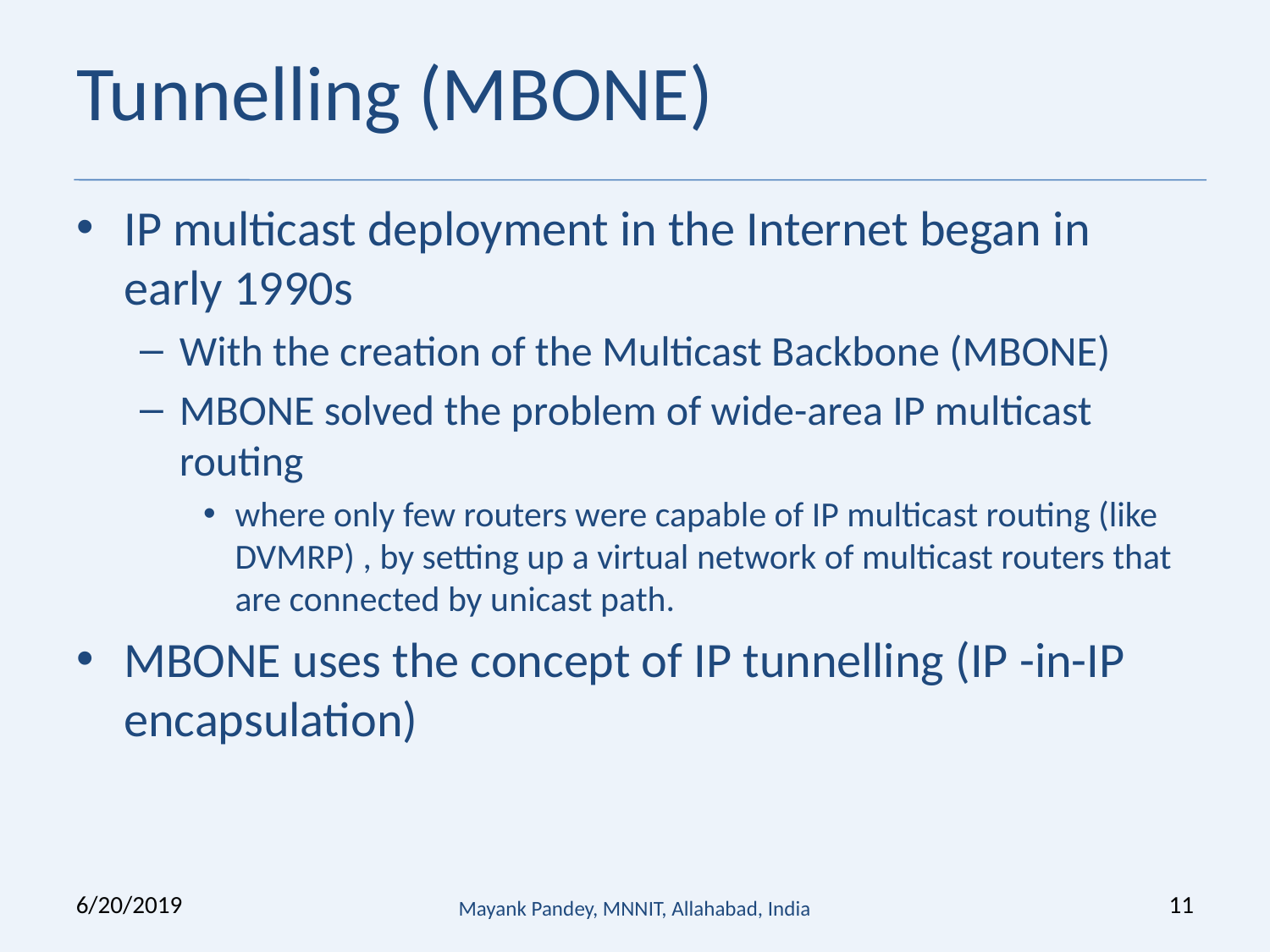

# Tunnelling (MBONE)
IP multicast deployment in the Internet began in early 1990s
With the creation of the Multicast Backbone (MBONE)
MBONE solved the problem of wide-area IP multicast routing
where only few routers were capable of IP multicast routing (like DVMRP) , by setting up a virtual network of multicast routers that are connected by unicast path.
MBONE uses the concept of IP tunnelling (IP -in-IP encapsulation)
6/20/2019
Mayank Pandey, MNNIT, Allahabad, India
11